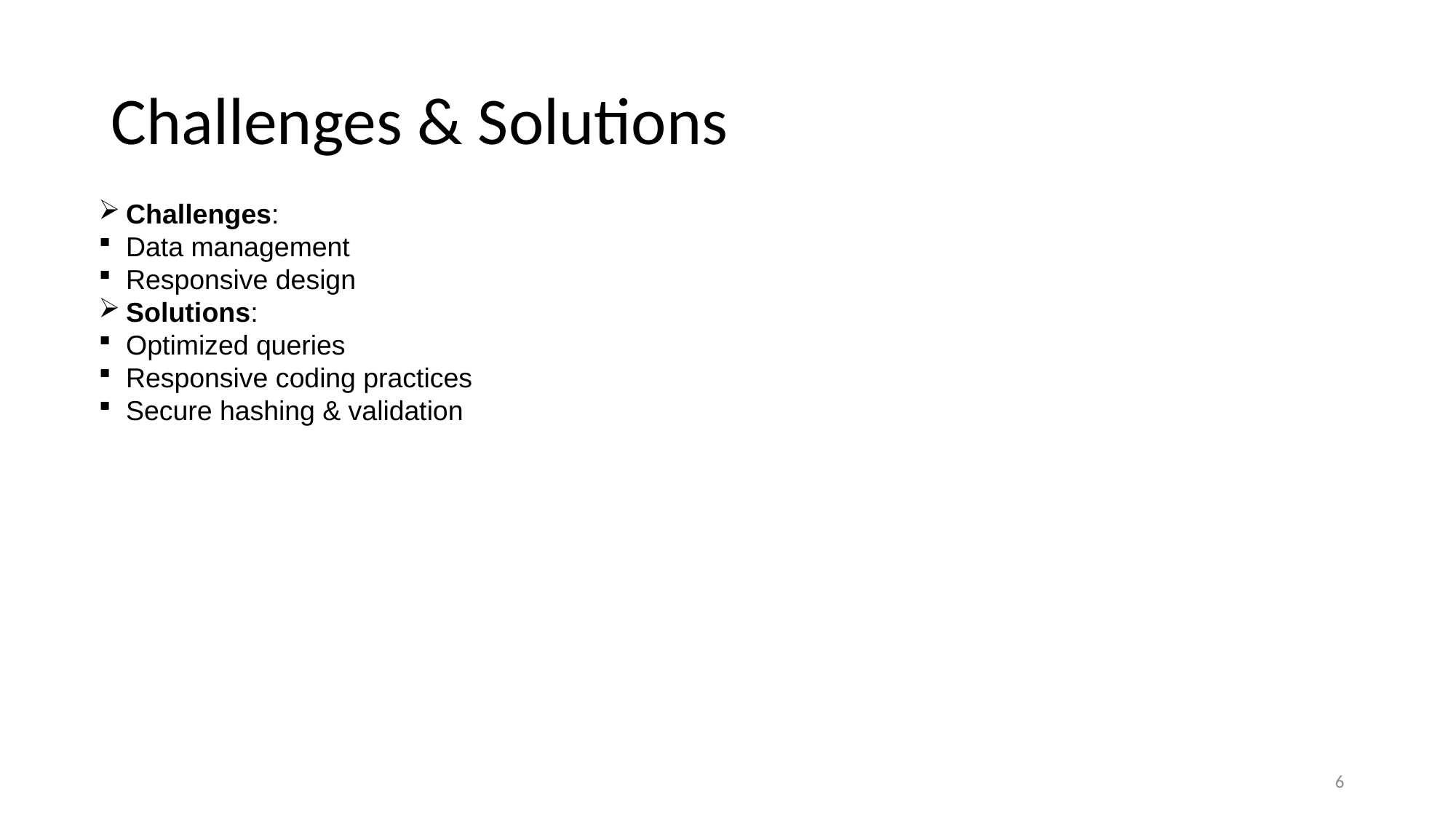

# Challenges & Solutions
Challenges:
Data management
Responsive design
Solutions:
Optimized queries
Responsive coding practices
Secure hashing & validation

6